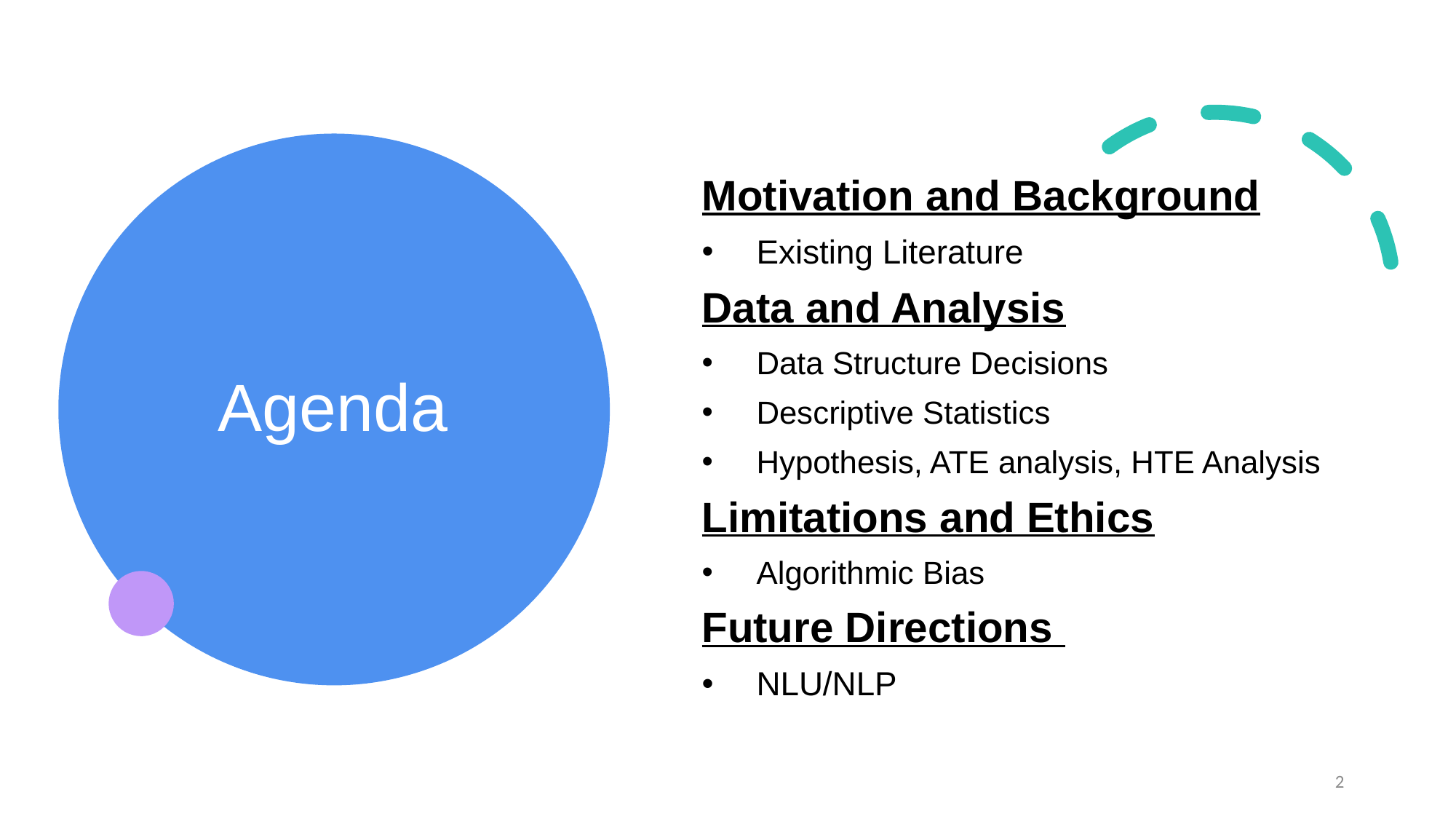

Motivation and Background
Existing Literature
Data and Analysis
Data Structure Decisions
Descriptive Statistics
Hypothesis, ATE analysis, HTE Analysis
Limitations and Ethics
Algorithmic Bias
Future Directions
NLU/NLP

# Agenda
2